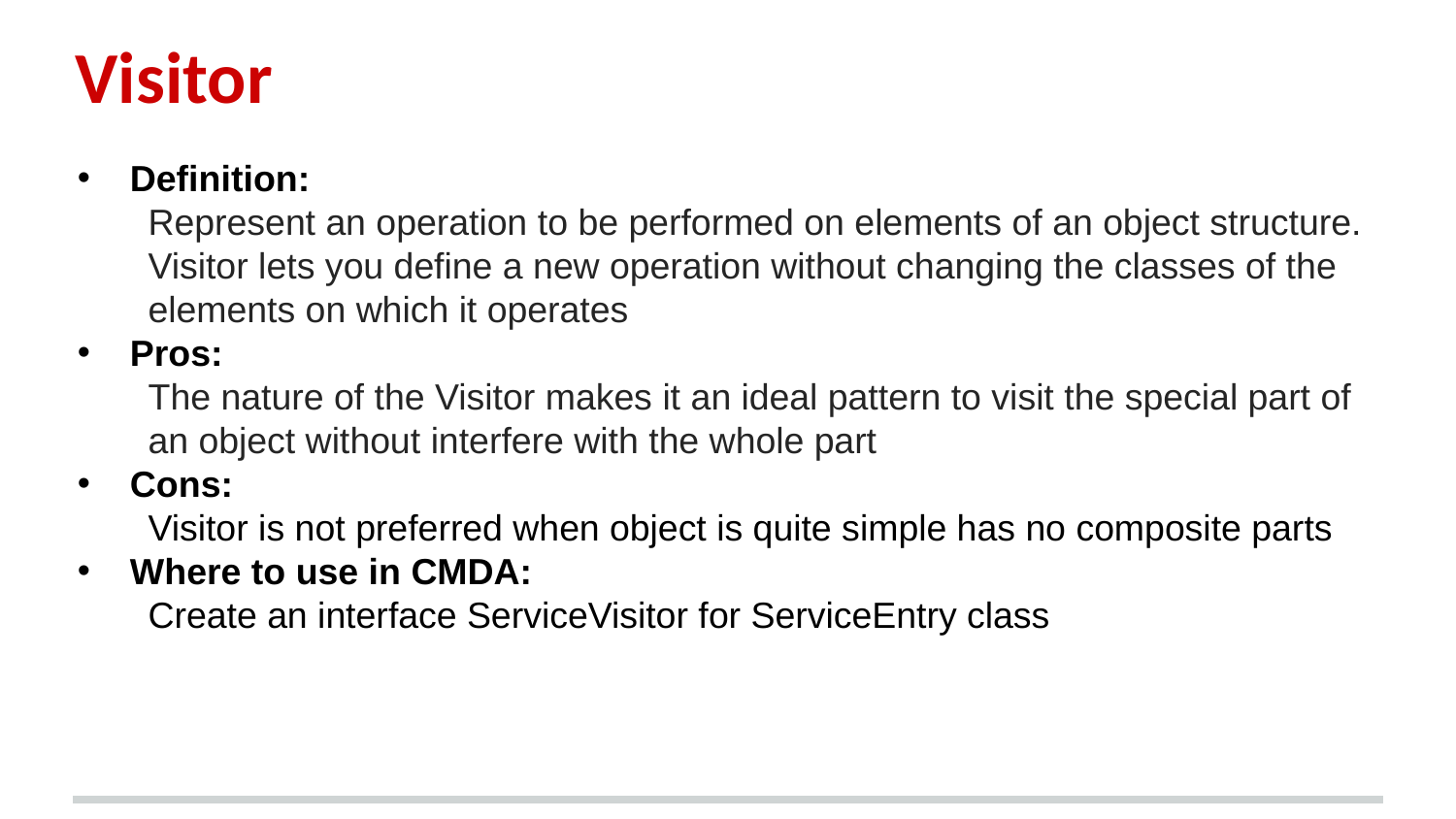

# Visitor
Definition:
Represent an operation to be performed on elements of an object structure. Visitor lets you define a new operation without changing the classes of the elements on which it operates
Pros:
The nature of the Visitor makes it an ideal pattern to visit the special part of an object without interfere with the whole part
Cons:
Visitor is not preferred when object is quite simple has no composite parts
Where to use in CMDA:
Create an interface ServiceVisitor for ServiceEntry class